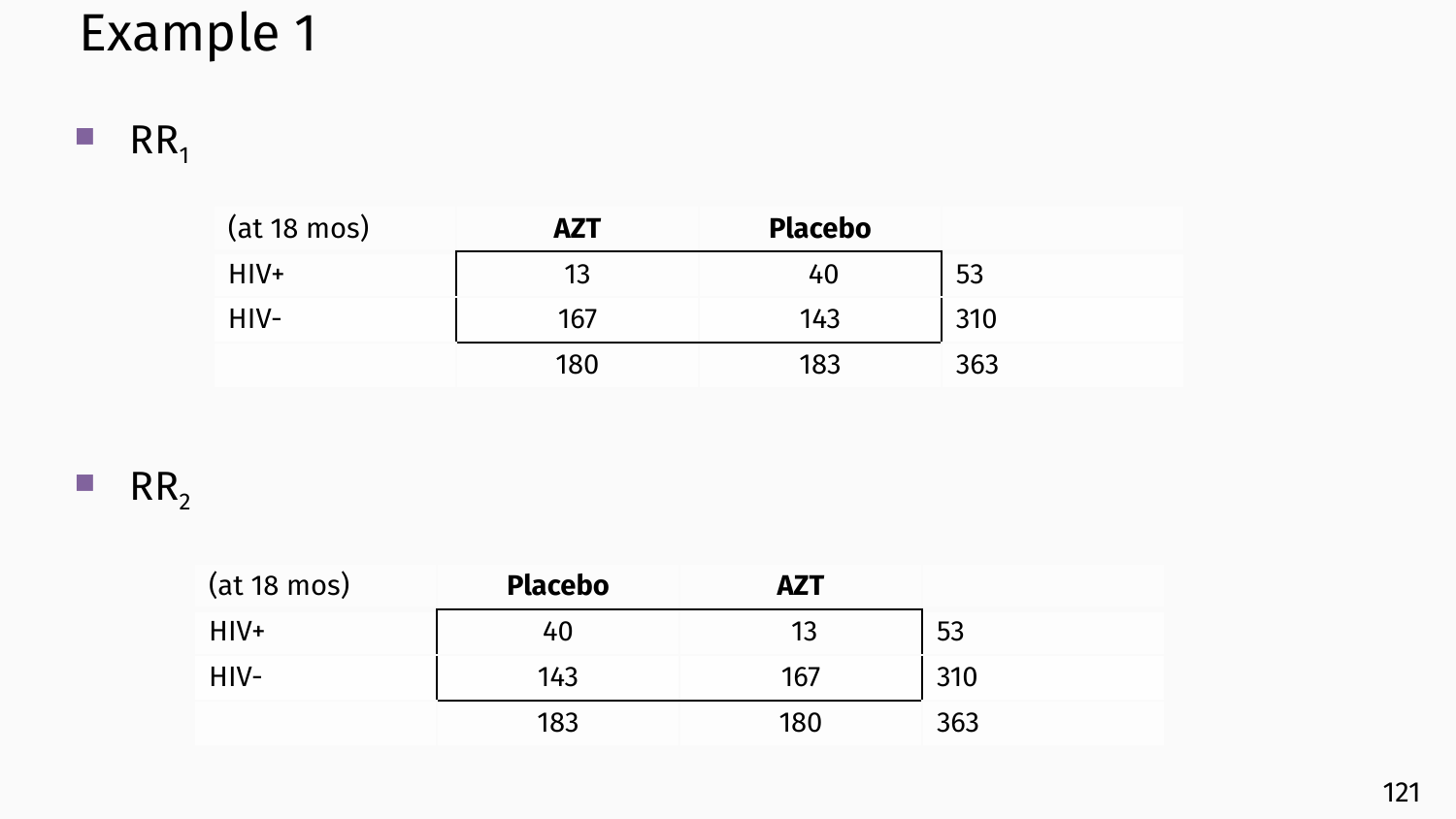

# Example 1
RR1

RR2

| (at 18 mos) | AZT | Placebo |  |
| --- | --- | --- | --- |
| HIV+ | 13 | 40 | 53 |
| HIV- | 167 | 143 | 310 |
|  | 180 | 183 | 363 |

| (at 18 mos) | Placebo | AZT |  |
| --- | --- | --- | --- |
| HIV+ | 40 | 13 | 53 |
| HIV- | 143 | 167 | 310 |
|  | 183 | 180 | 363 |
121